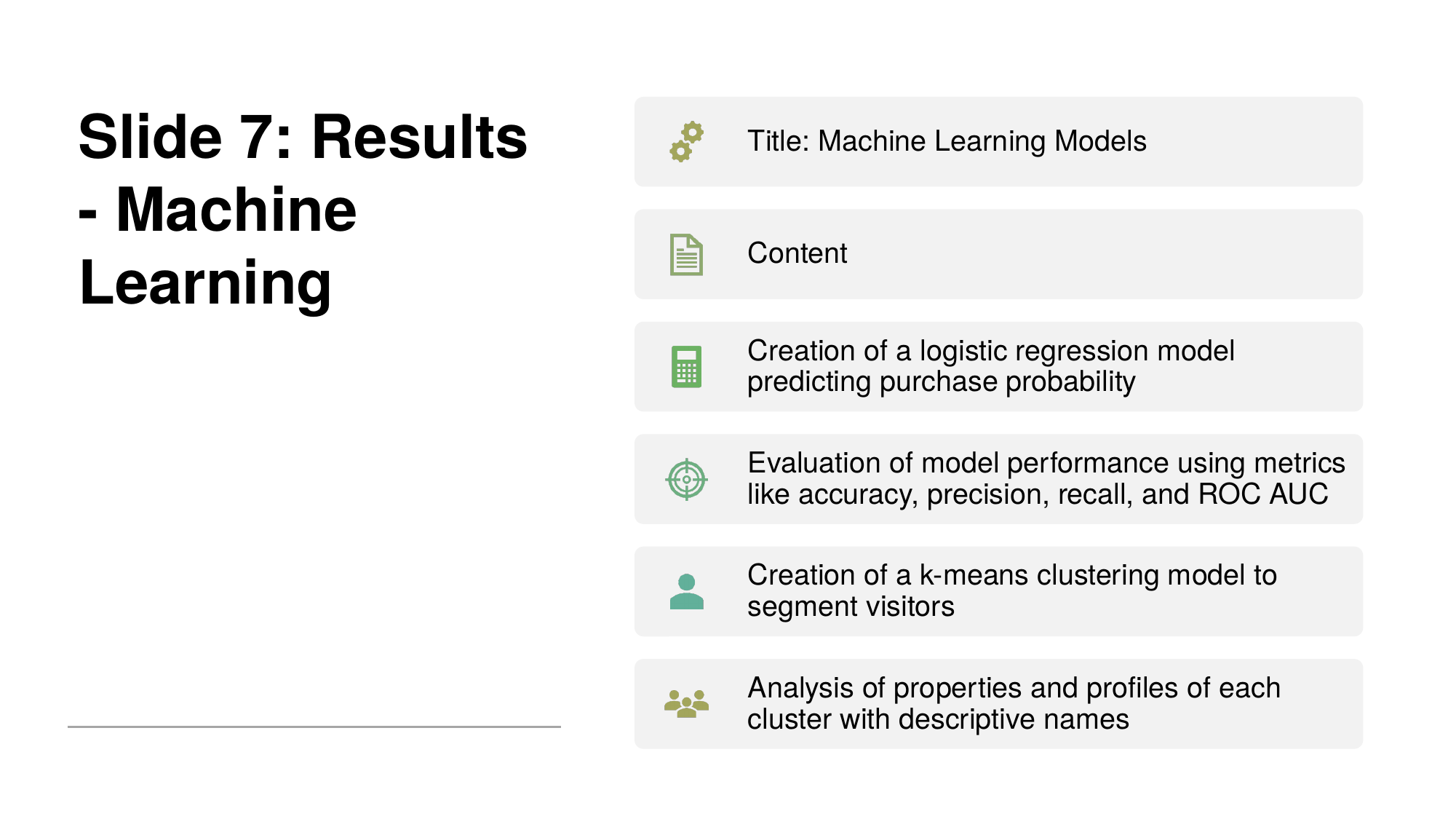

# Slide 7: Results - Machine Learning
Title: Machine Learning Models
Content
Creation of a logistic regression model predicting purchase probability
Evaluation of model performance using metrics like accuracy, precision, recall, and ROC AUC
Creation of a k-means clustering model to segment visitors
Analysis of properties and profiles of each cluster with descriptive names